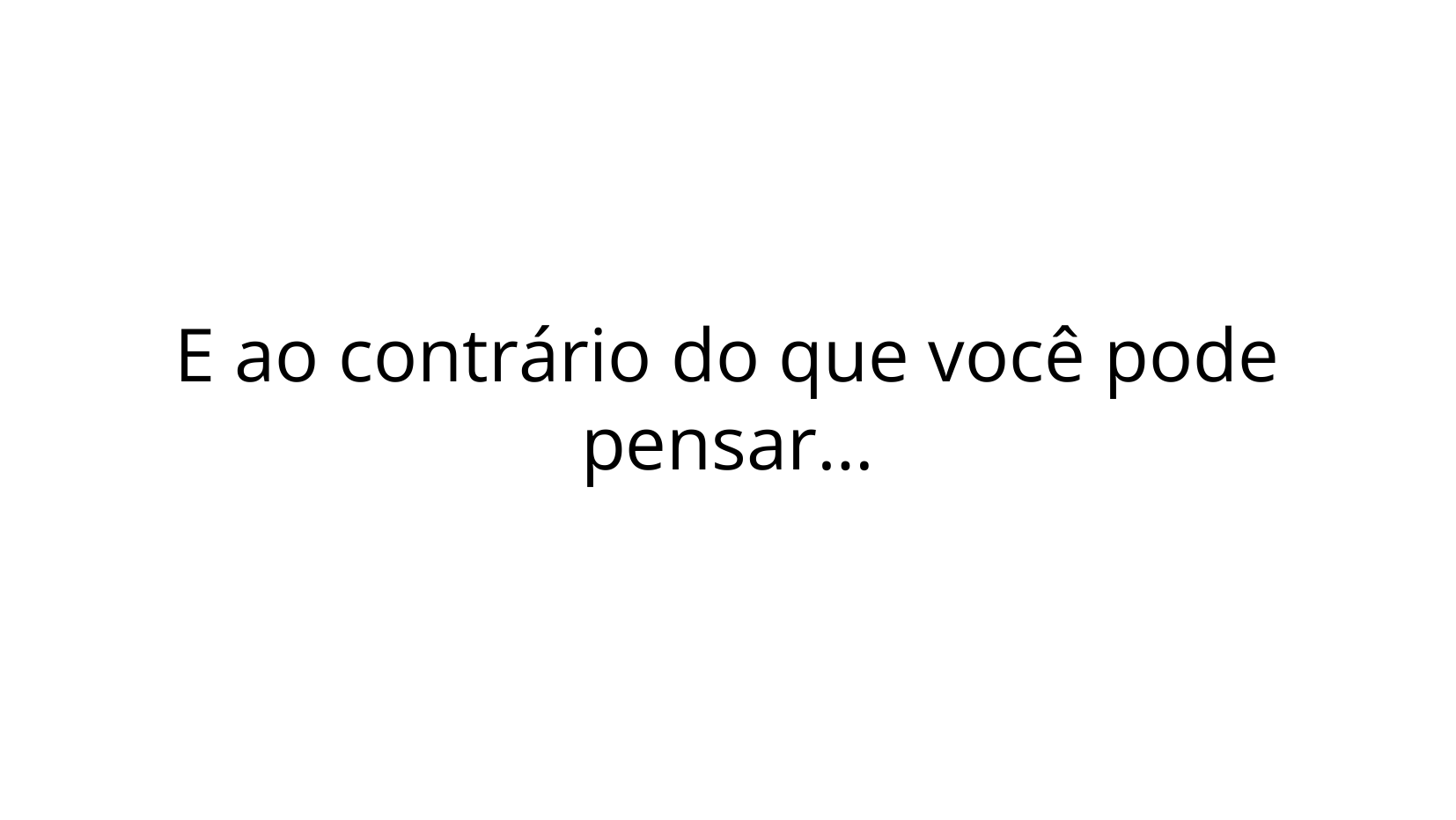

E ao contrário do que você pode pensar…